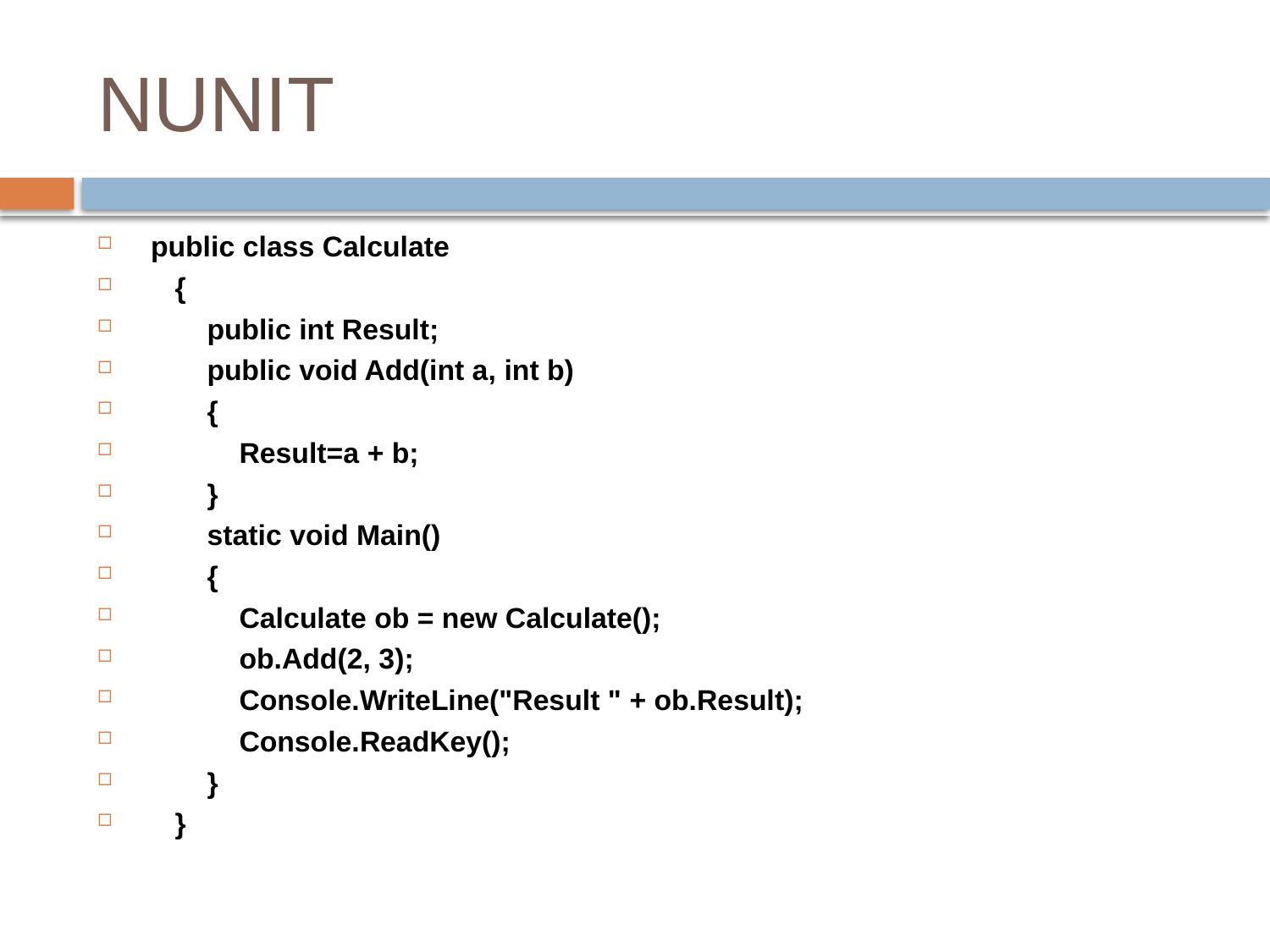

# NUNIT
 public class Calculate
    {
        public int Result;
        public void Add(int a, int b)
        {
            Result=a + b;
        }
        static void Main()
        {
            Calculate ob = new Calculate();
            ob.Add(2, 3);
            Console.WriteLine("Result " + ob.Result);
            Console.ReadKey();
        }
    }